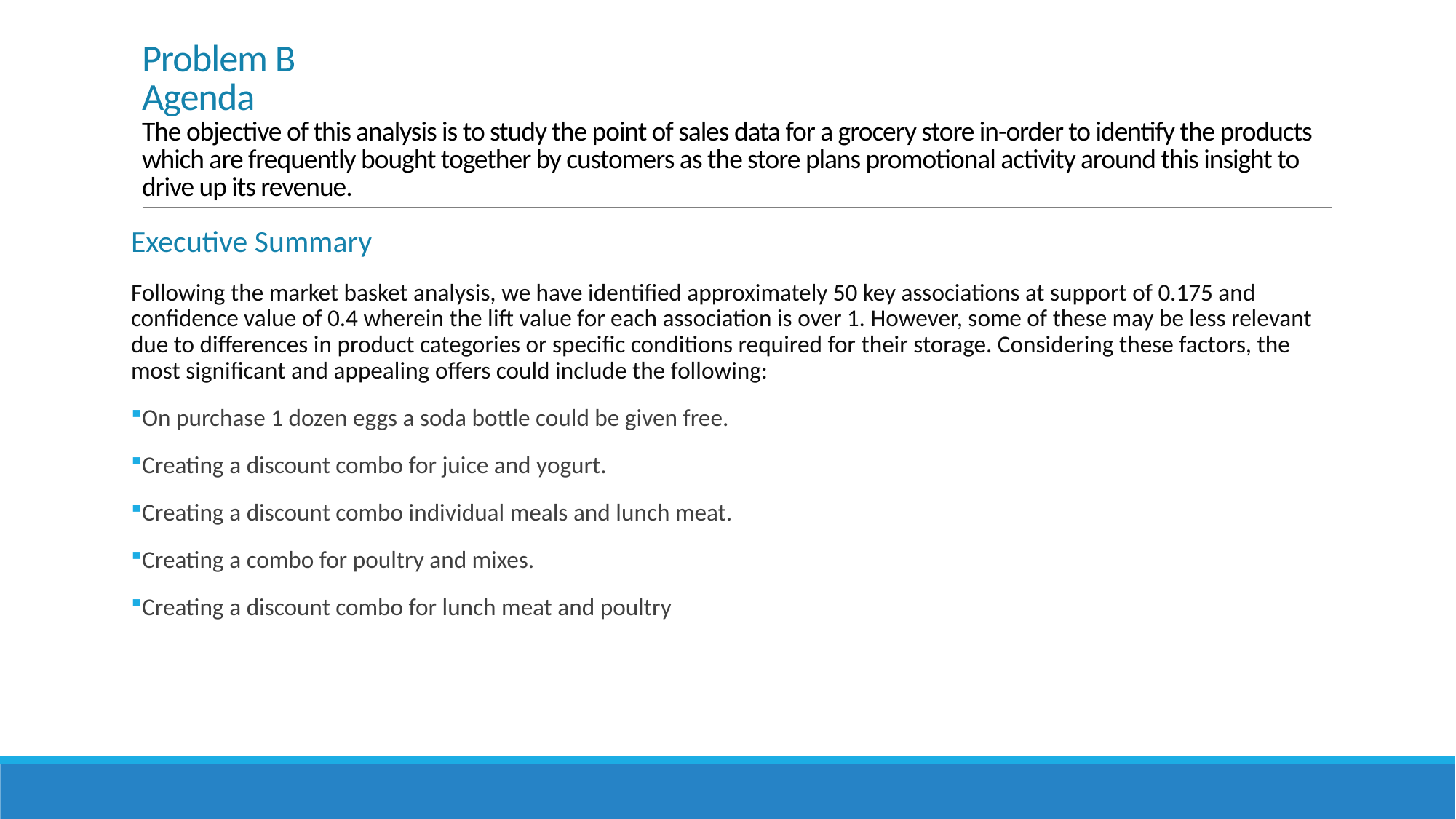

# Problem B Agenda The objective of this analysis is to study the point of sales data for a grocery store in-order to identify the products which are frequently bought together by customers as the store plans promotional activity around this insight to drive up its revenue.
Executive Summary
Following the market basket analysis, we have identified approximately 50 key associations at support of 0.175 and confidence value of 0.4 wherein the lift value for each association is over 1. However, some of these may be less relevant due to differences in product categories or specific conditions required for their storage. Considering these factors, the most significant and appealing offers could include the following:
On purchase 1 dozen eggs a soda bottle could be given free.
Creating a discount combo for juice and yogurt.
Creating a discount combo individual meals and lunch meat.
Creating a combo for poultry and mixes.
Creating a discount combo for lunch meat and poultry